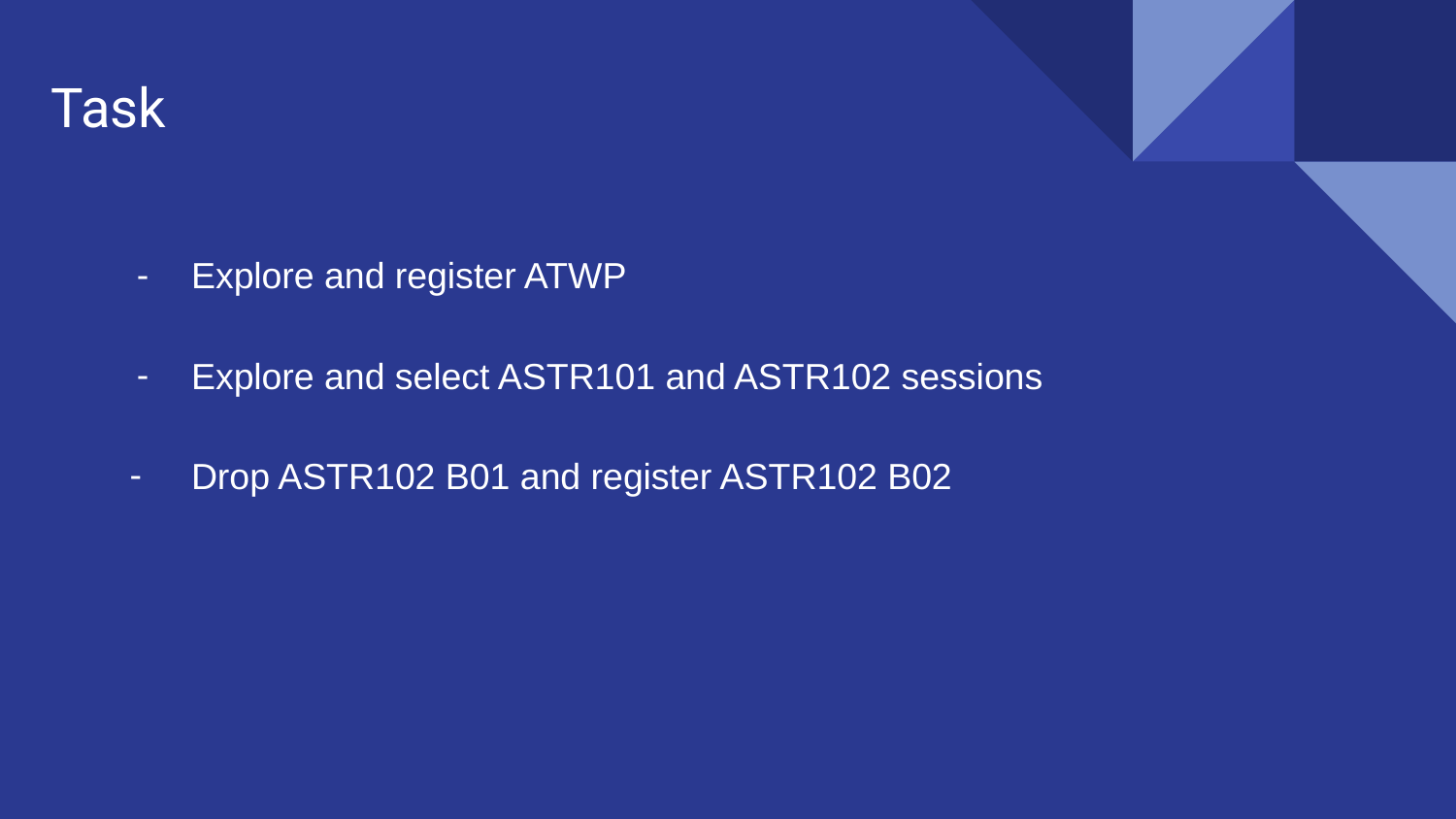

Task
Explore and register ATWP

Explore and select ASTR101 and ASTR102 sessions

Drop ASTR102 B01 and register ASTR102 B02